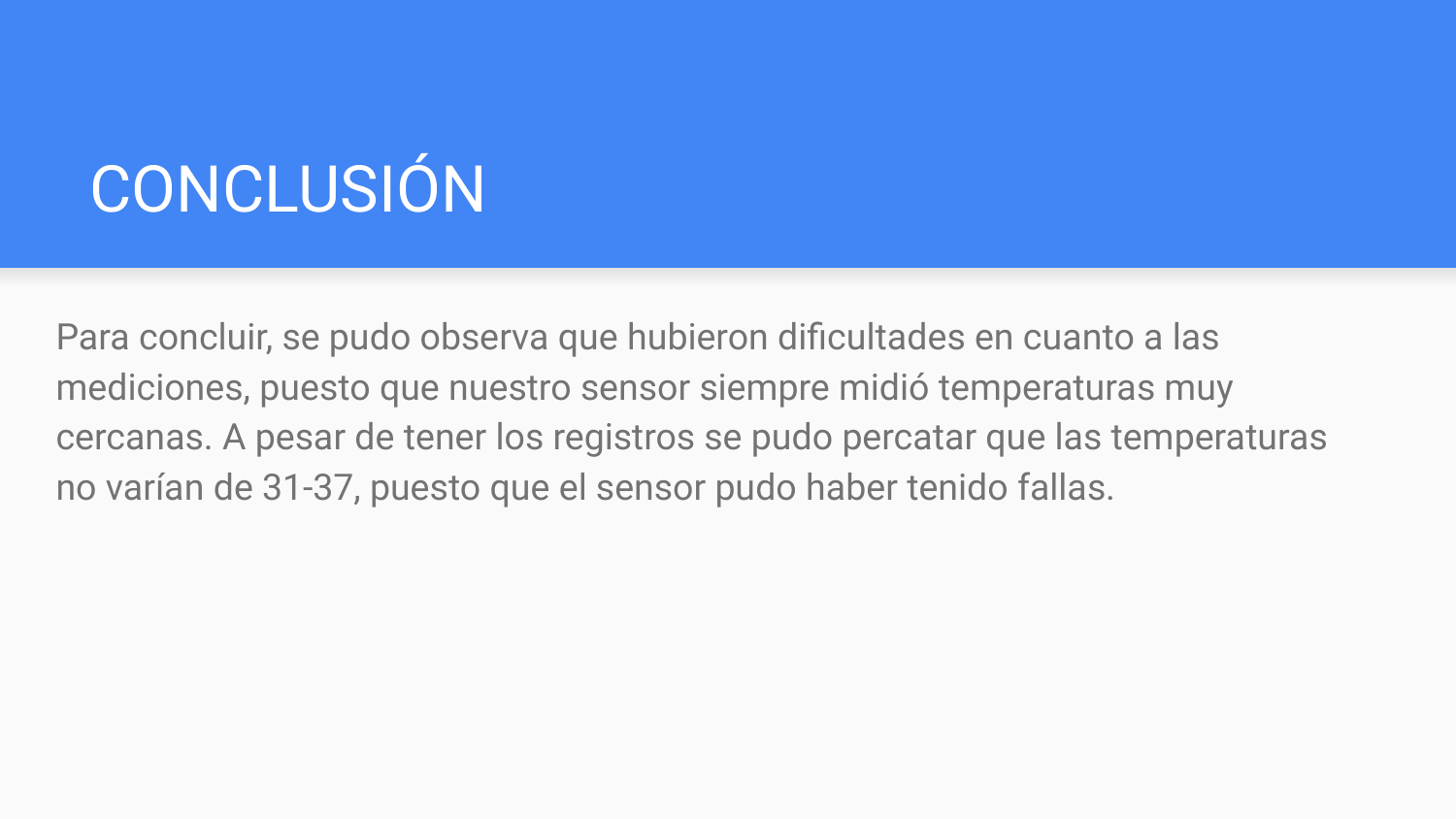

# CONCLUSIÓN
Para concluir, se pudo observa que hubieron dificultades en cuanto a las mediciones, puesto que nuestro sensor siempre midió temperaturas muy cercanas. A pesar de tener los registros se pudo percatar que las temperaturas no varían de 31-37, puesto que el sensor pudo haber tenido fallas.